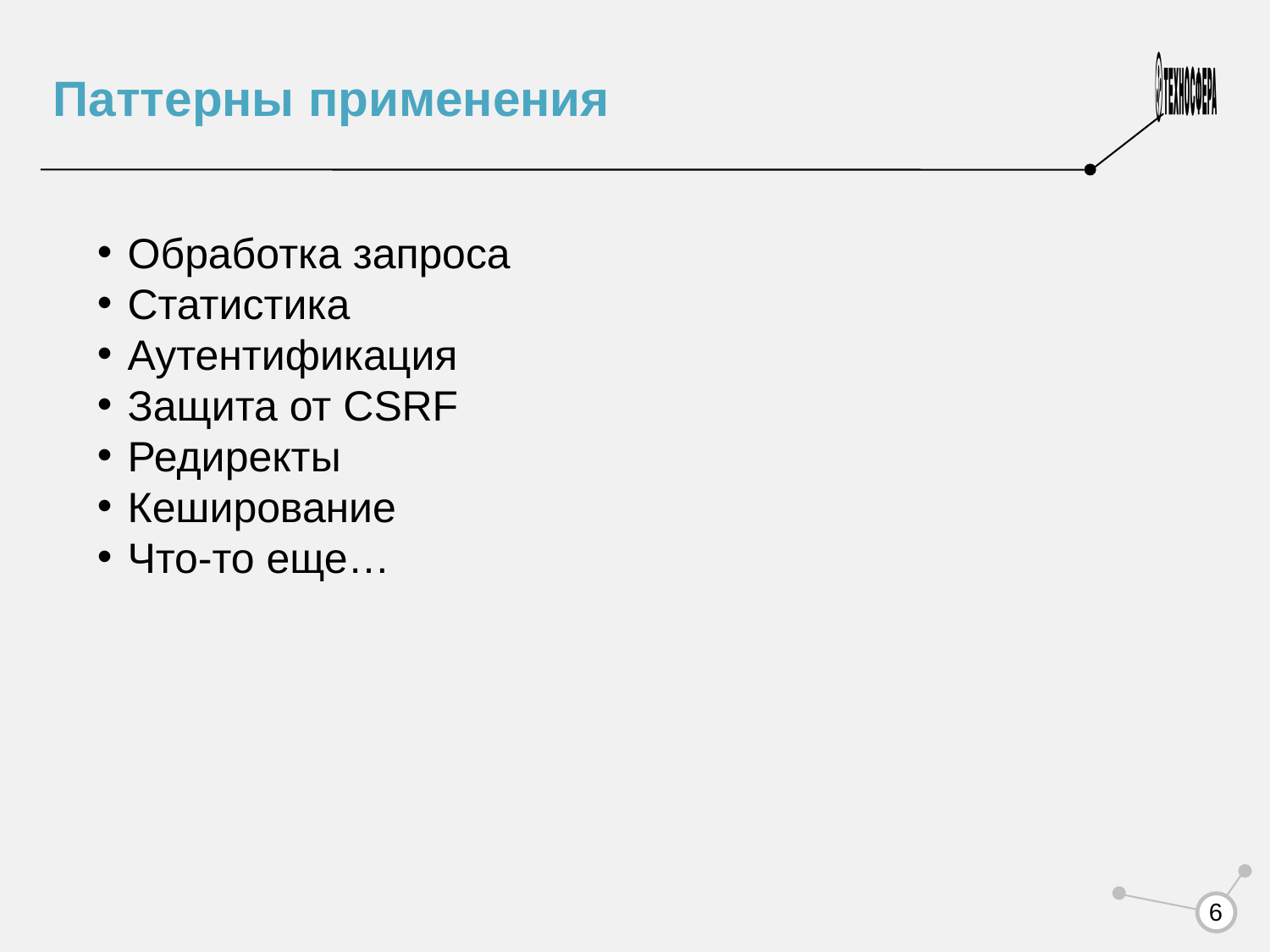

Паттерны применения
Обработка запроса
Статистика
Аутентификация
Защита от CSRF
Редиректы
Кеширование
Что-то еще…

6